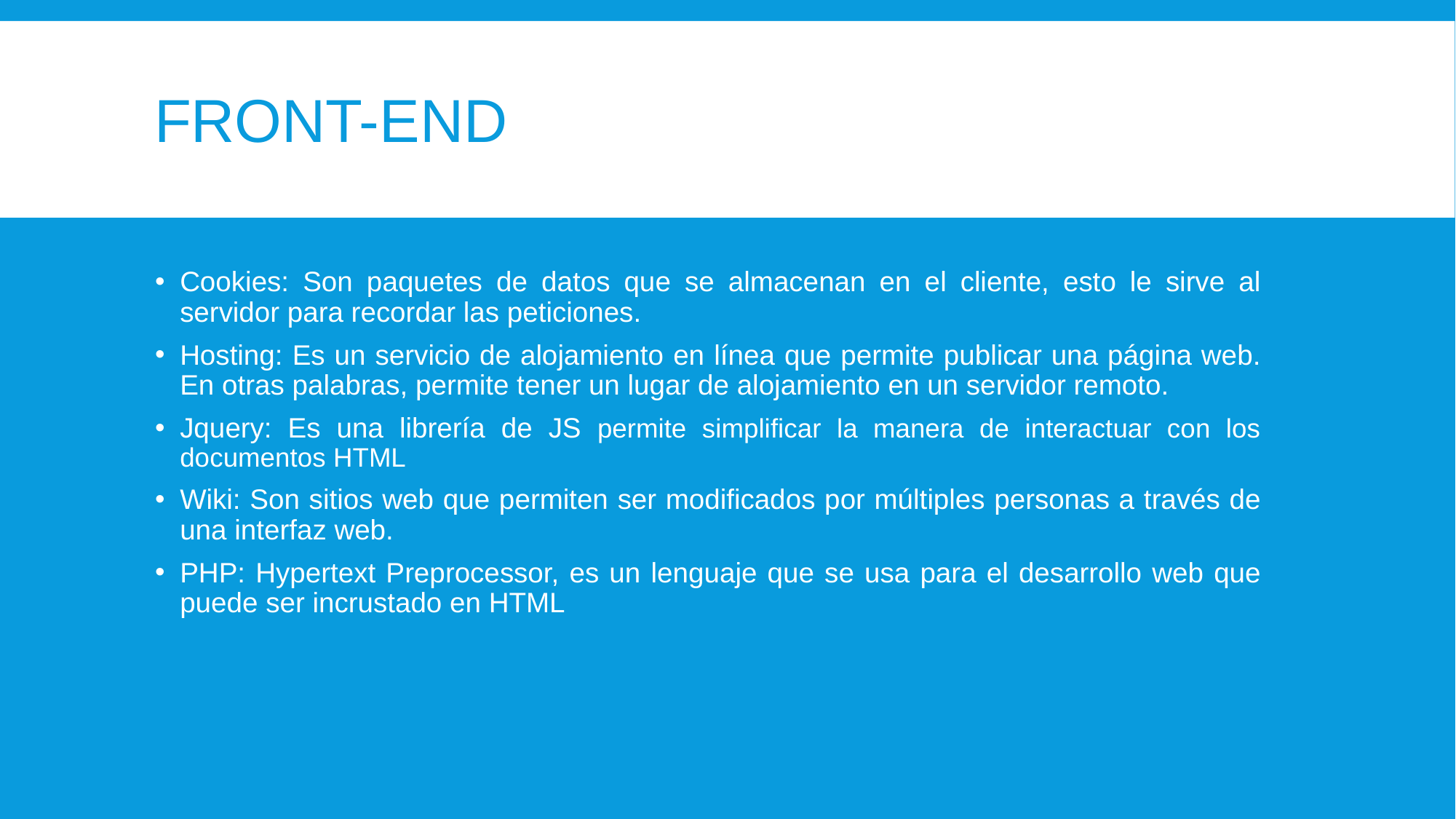

# FRONT-END
Cookies: Son paquetes de datos que se almacenan en el cliente, esto le sirve al servidor para recordar las peticiones.
Hosting: Es un servicio de alojamiento en línea que permite publicar una página web. En otras palabras, permite tener un lugar de alojamiento en un servidor remoto.
Jquery: Es una librería de JS permite simplificar la manera de interactuar con los documentos HTML
Wiki: Son sitios web que permiten ser modificados por múltiples personas a través de una interfaz web.
PHP: Hypertext Preprocessor, es un lenguaje que se usa para el desarrollo web que puede ser incrustado en HTML